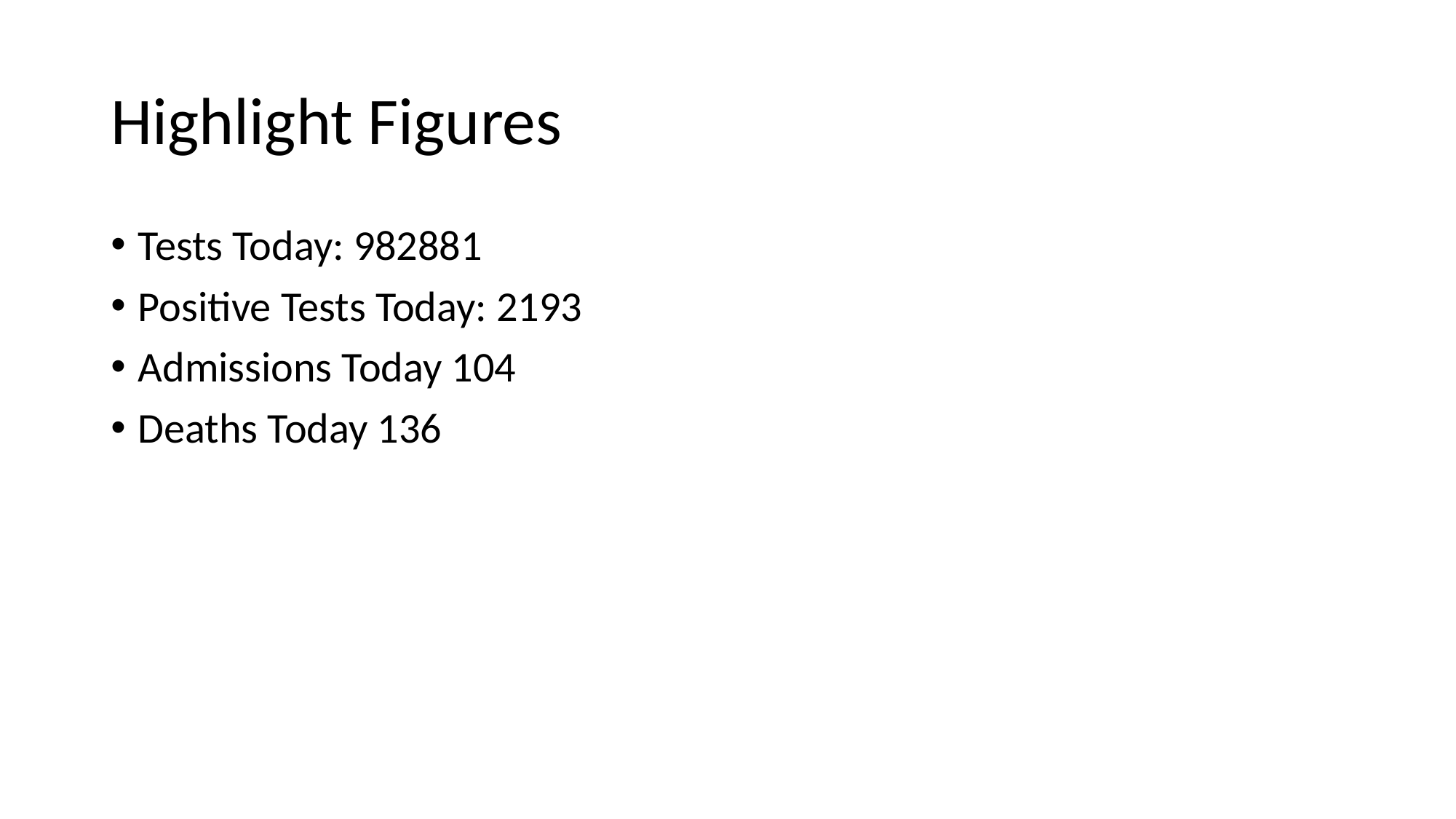

# Highlight Figures
Tests Today: 982881
Positive Tests Today: 2193
Admissions Today 104
Deaths Today 136